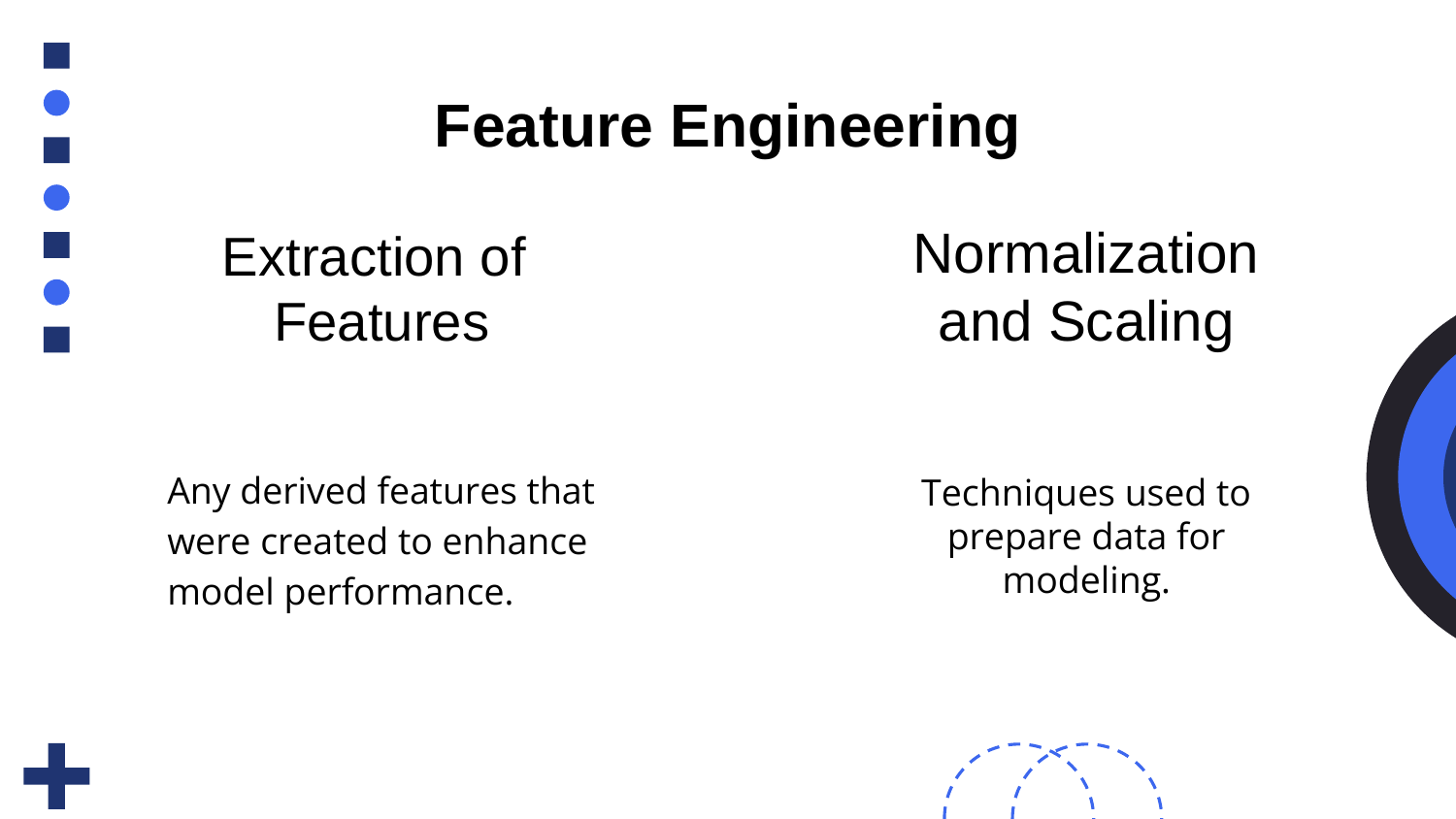

# Feature Engineering
Extraction of  Features
Normalization and Scaling
Any derived features that were created to enhance model performance.

Techniques used to prepare data for modeling.